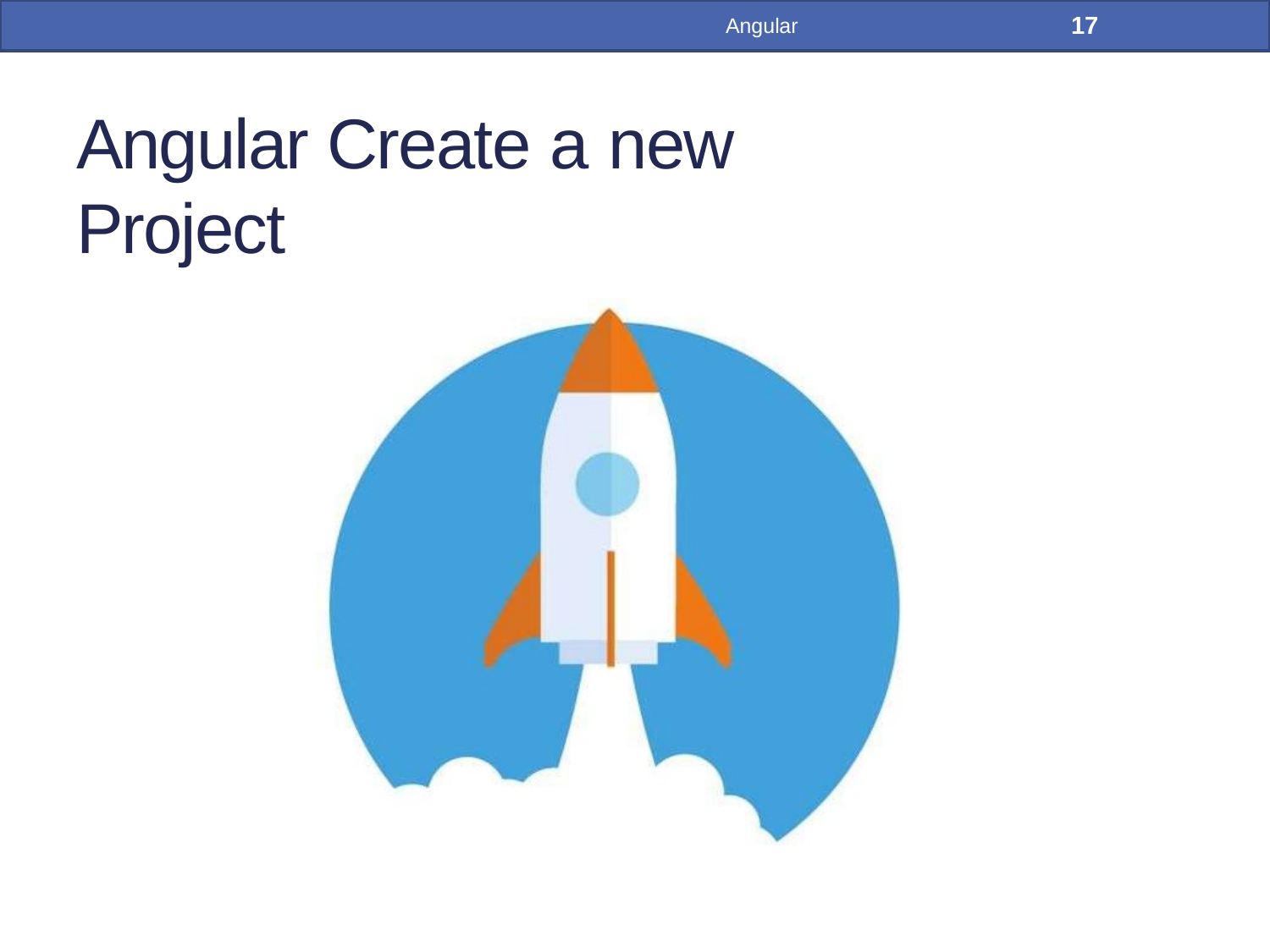

17
Angular
# Angular Create a new Project